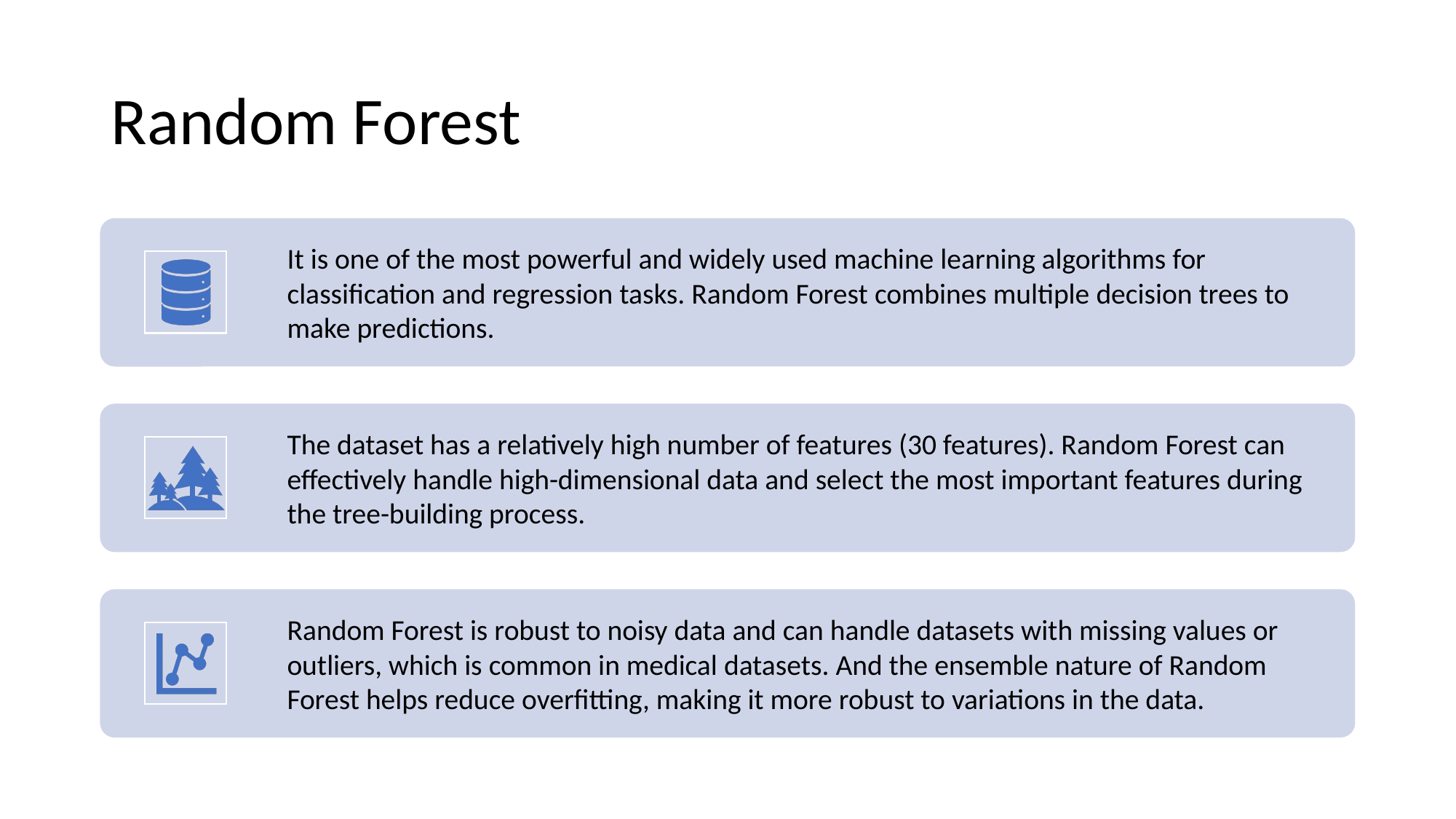

# Random Forest
It is one of the most powerful and widely used machine learning algorithms for classification and regression tasks. Random Forest combines multiple decision trees to make predictions.
The dataset has a relatively high number of features (30 features). Random Forest can effectively handle high-dimensional data and select the most important features during the tree-building process.
Random Forest is robust to noisy data and can handle datasets with missing values or outliers, which is common in medical datasets. And the ensemble nature of Random Forest helps reduce overfitting, making it more robust to variations in the data.